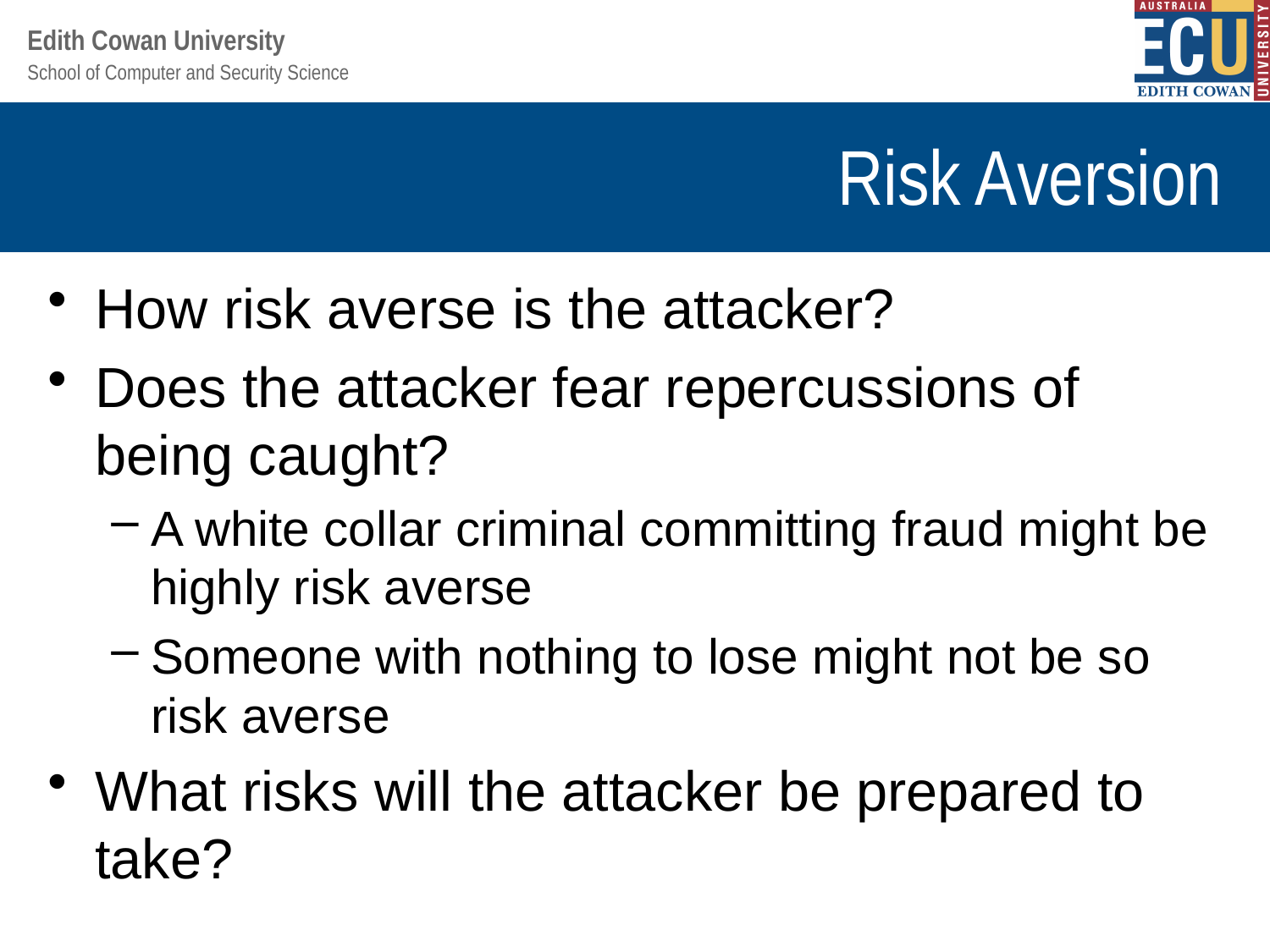

# Risk Aversion
How risk averse is the attacker?
Does the attacker fear repercussions of being caught?
A white collar criminal committing fraud might be highly risk averse
Someone with nothing to lose might not be so risk averse
What risks will the attacker be prepared to take?